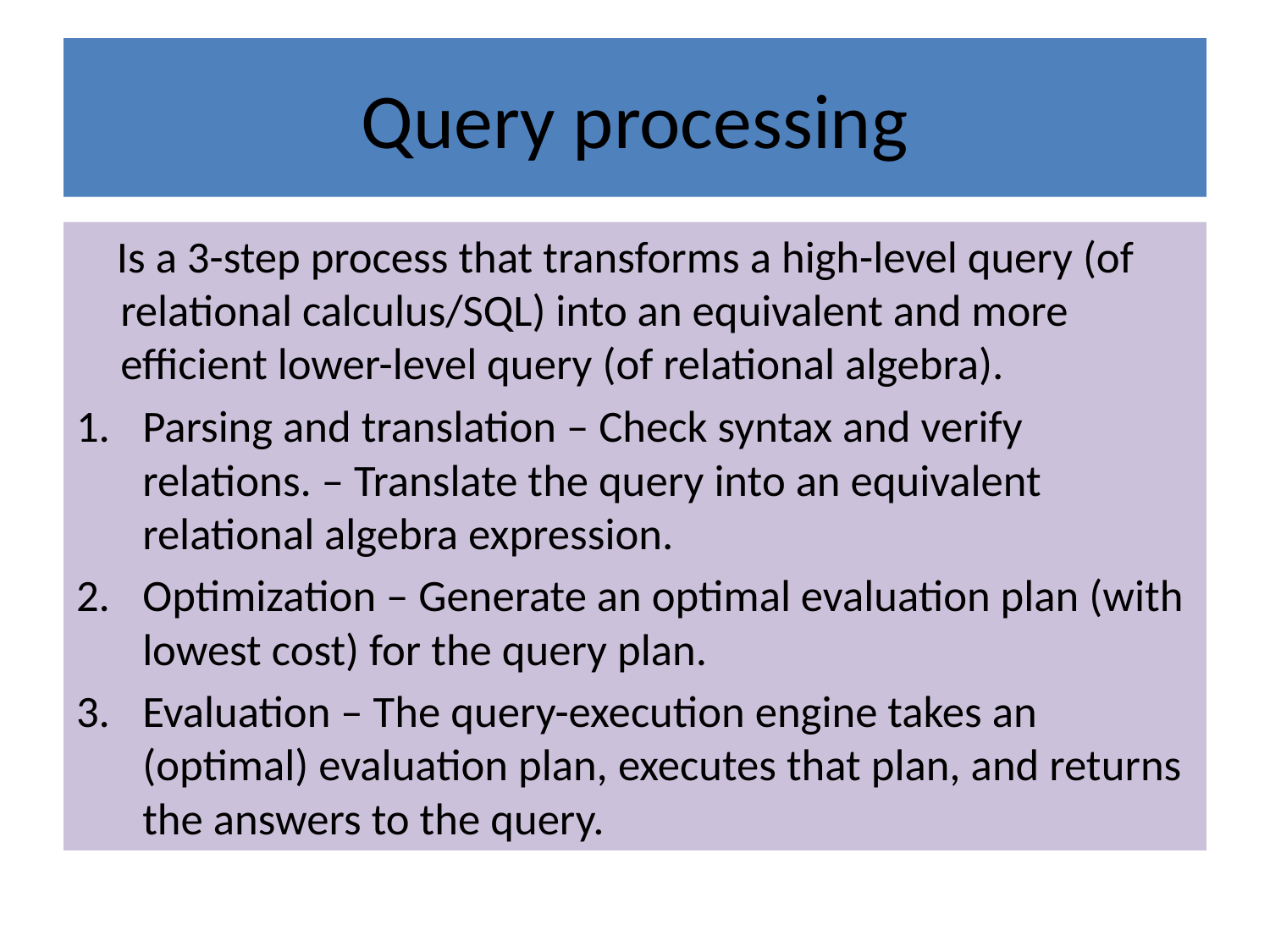

# Query processing
    Is a 3-step process that transforms a high-level query (of relational calculus/SQL) into an equivalent and more efficient lower-level query (of relational algebra).
Parsing and translation – Check syntax and verify relations. – Translate the query into an equivalent relational algebra expression.
Optimization – Generate an optimal evaluation plan (with lowest cost) for the query plan.
Evaluation – The query-execution engine takes an (optimal) evaluation plan, executes that plan, and returns the answers to the query.